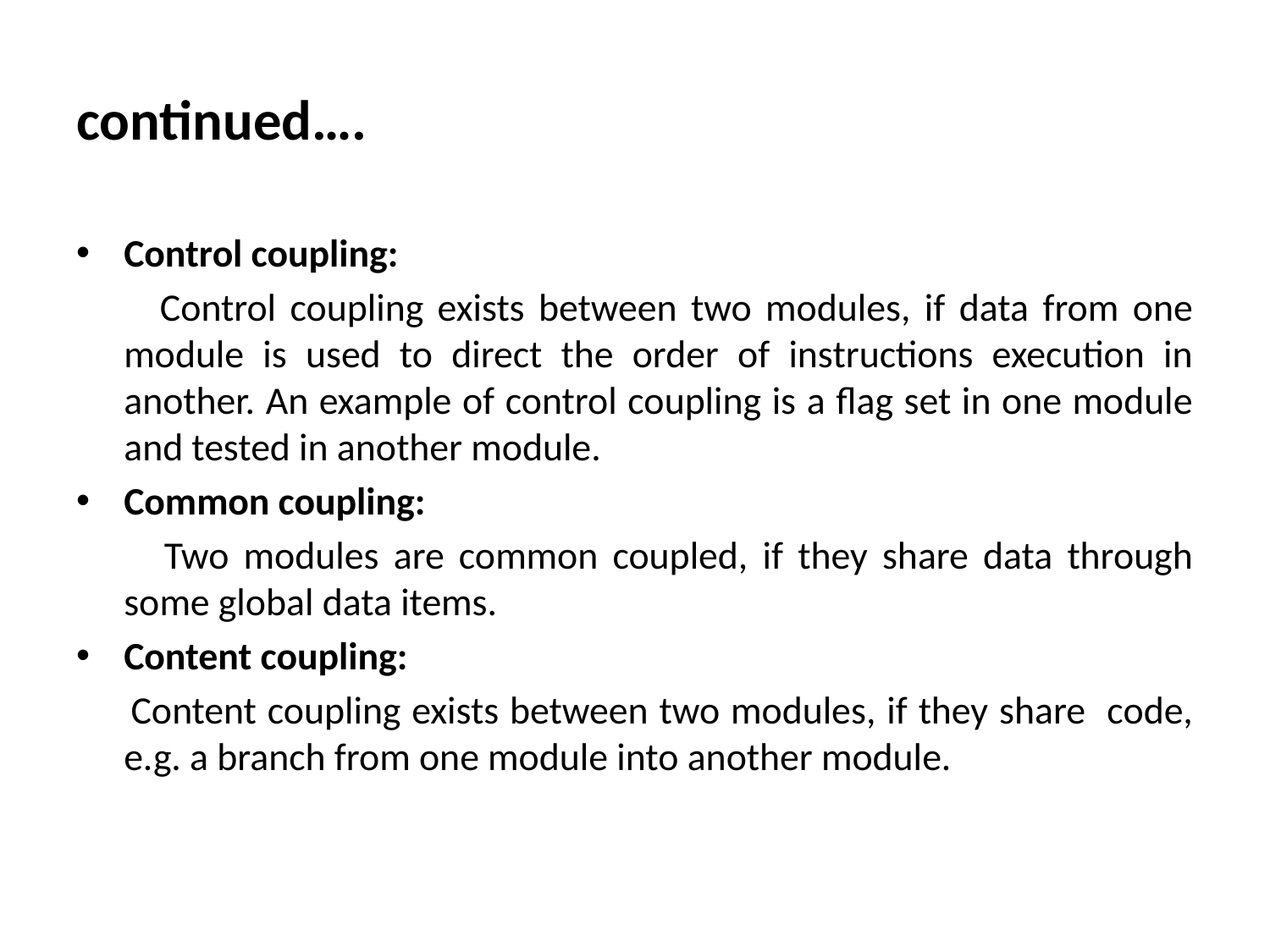

# continued….
Control coupling:
      Control coupling exists between two modules, if data from one module is used to direct the order of instructions execution in another. An example of control coupling is a flag set in one module and tested in another module.
Common coupling:
      Two modules are common coupled, if they share data through some global data items.
Content coupling:
     Content coupling exists between two modules, if they share  code, e.g. a branch from one module into another module.